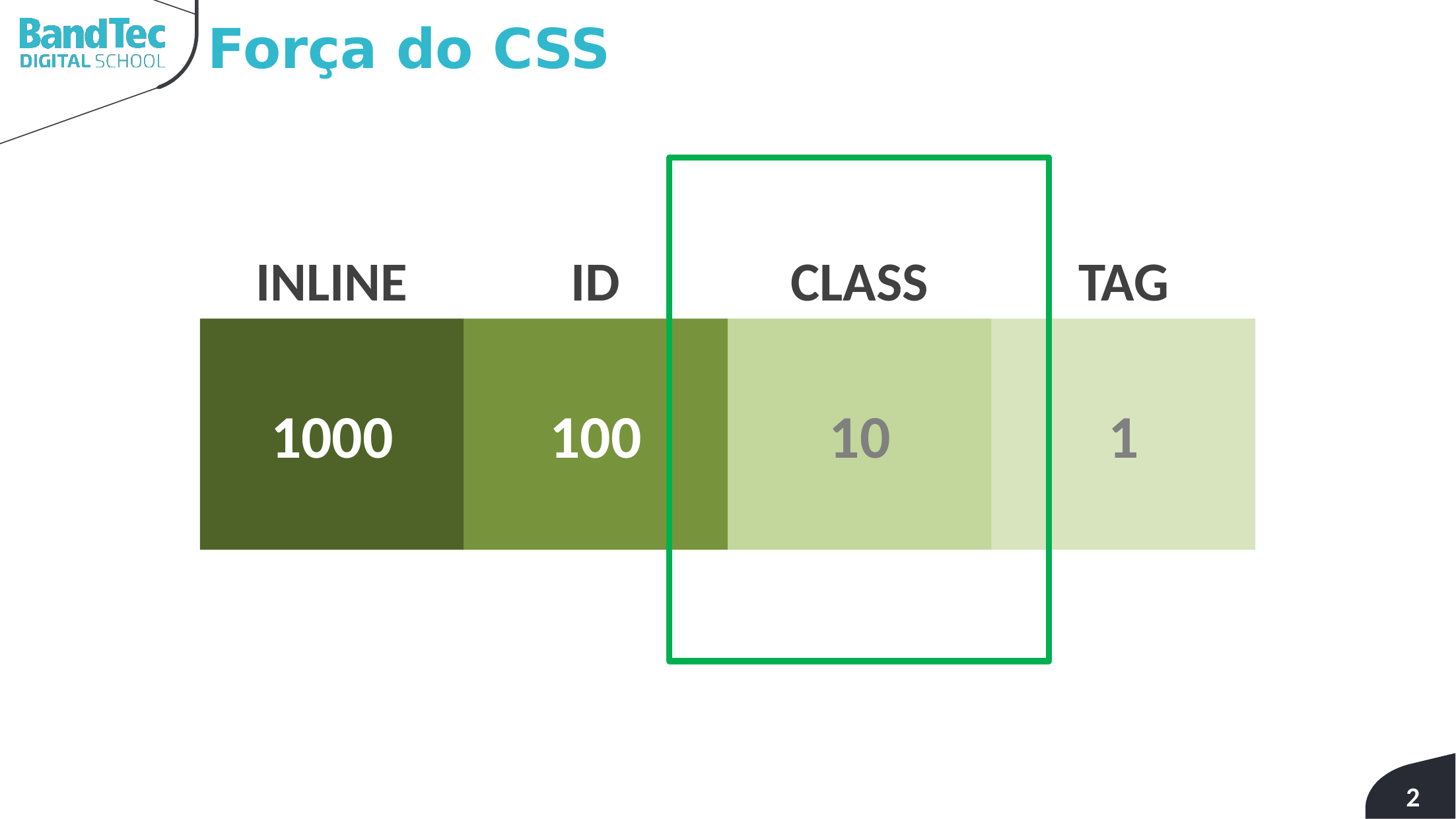

# Força do CSS

CLASS
INLINE
ID
TAG
1000
100
10
1
2